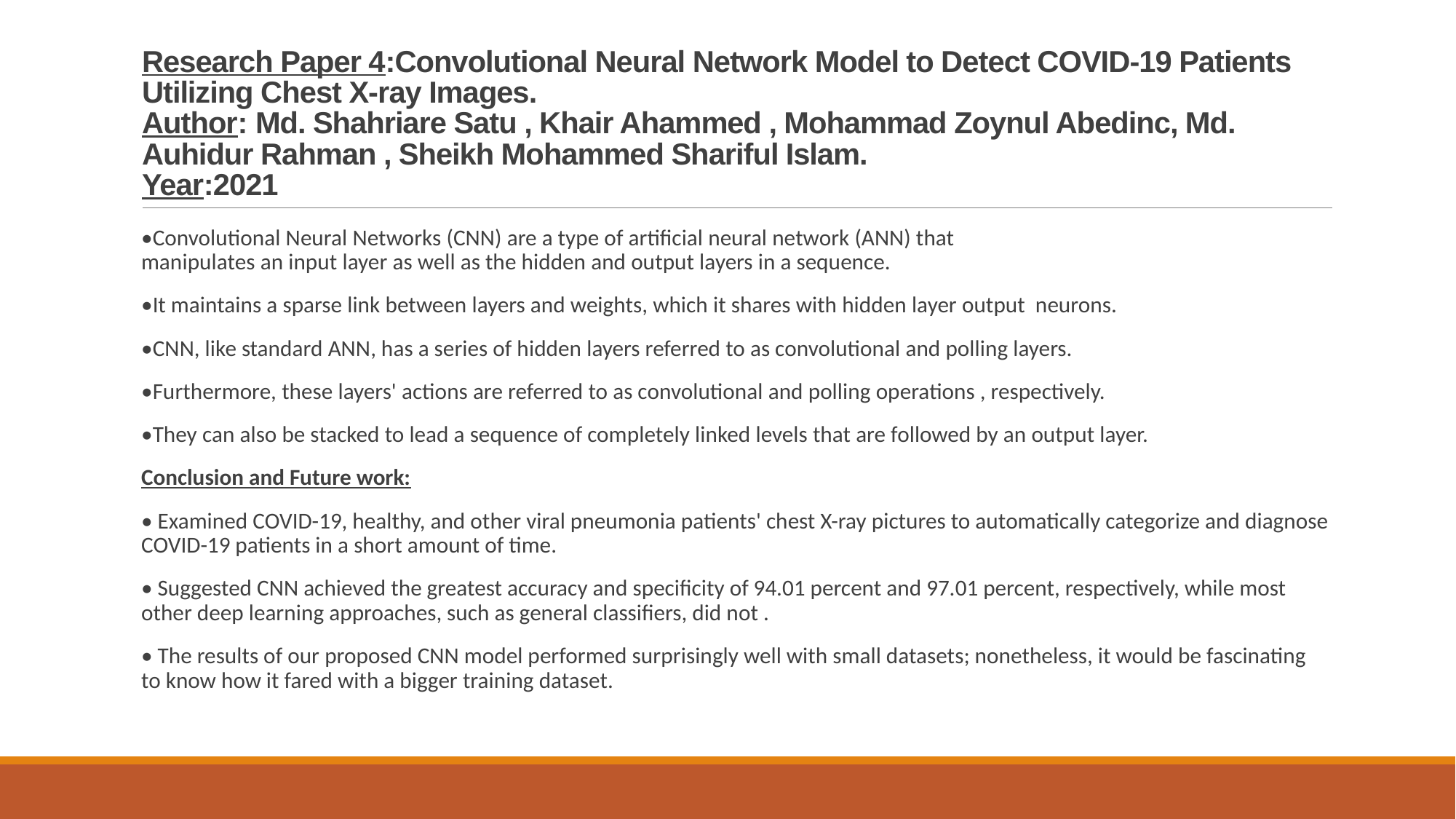

# Research Paper 4:Convolutional Neural Network Model to Detect COVID-19 Patients Utilizing Chest X-ray Images. Author: Md. Shahriare Satu , Khair Ahammed , Mohammad Zoynul Abedinc, Md. Auhidur Rahman , Sheikh Mohammed Shariful Islam. Year:2021
•Convolutional Neural Networks (CNN) are a type of artificial neural network (ANN) that   manipulates an input layer as well as the hidden and output layers in a sequence.
•It maintains a sparse link between layers and weights, which it shares with hidden layer output  neurons.
•CNN, like standard ANN, has a series of hidden layers referred to as convolutional and polling layers.
•Furthermore, these layers' actions are referred to as convolutional and polling operations , respectively.
•They can also be stacked to lead a sequence of completely linked levels that are followed by an output layer.
Conclusion and Future work:
• Examined COVID-19, healthy, and other viral pneumonia patients' chest X-ray pictures to automatically categorize and diagnose COVID-19 patients in a short amount of time.
• Suggested CNN achieved the greatest accuracy and specificity of 94.01 percent and 97.01 percent, respectively, while most other deep learning approaches, such as general classifiers, did not .
• The results of our proposed CNN model performed surprisingly well with small datasets; nonetheless, it would be fascinating to know how it fared with a bigger training dataset.